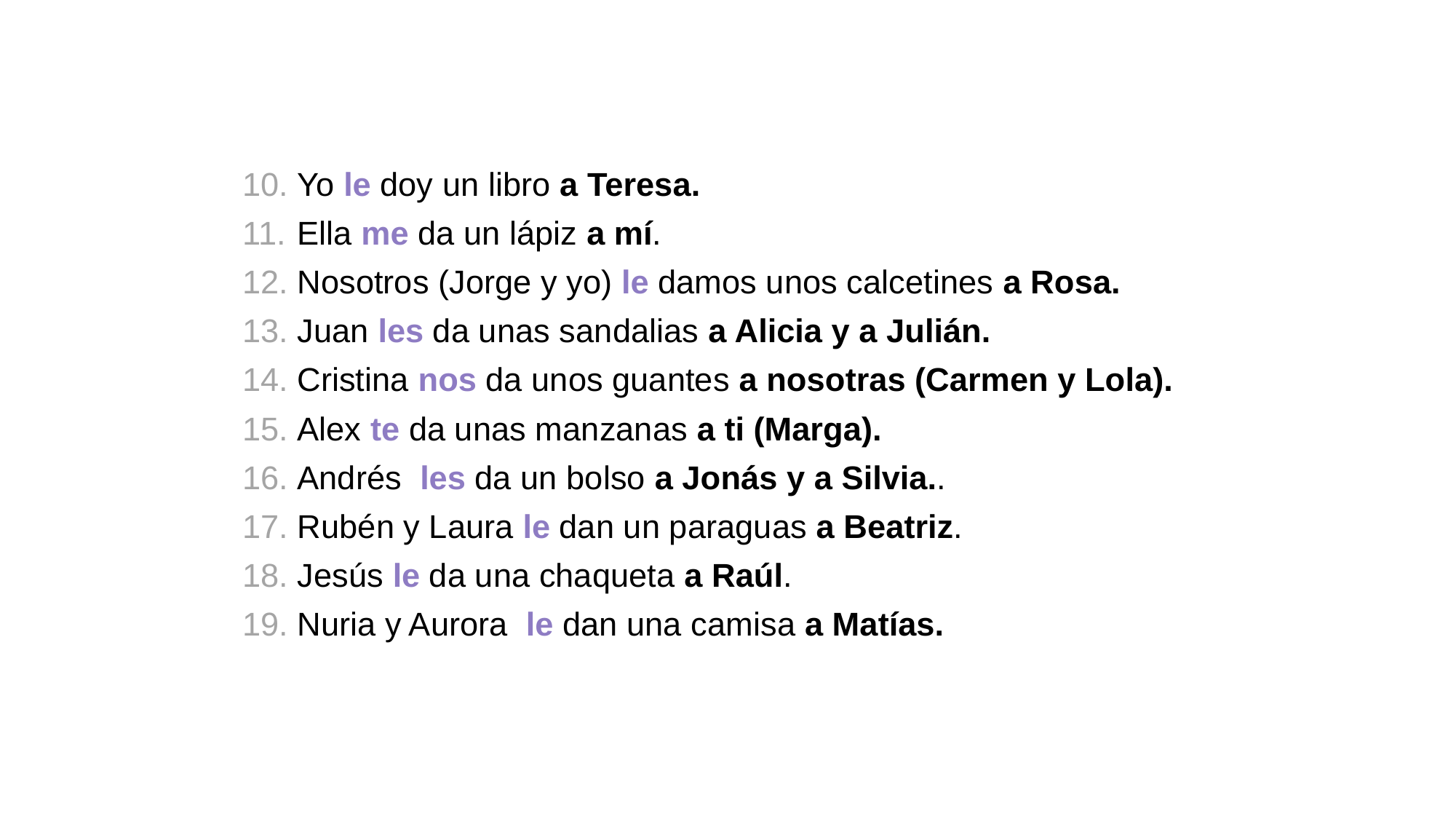

Yo le doy un libro a Teresa.
Ella me da un lápiz a mí.
Nosotros (Jorge y yo) le damos unos calcetines a Rosa.
Juan les da unas sandalias a Alicia y a Julián.
Cristina nos da unos guantes a nosotras (Carmen y Lola).
Alex te da unas manzanas a ti (Marga).
Andrés  les da un bolso a Jonás y a Silvia..
Rubén y Laura le dan un paraguas a Beatriz.
Jesús le da una chaqueta a Raúl.
Nuria y Aurora  le dan una camisa a Matías.